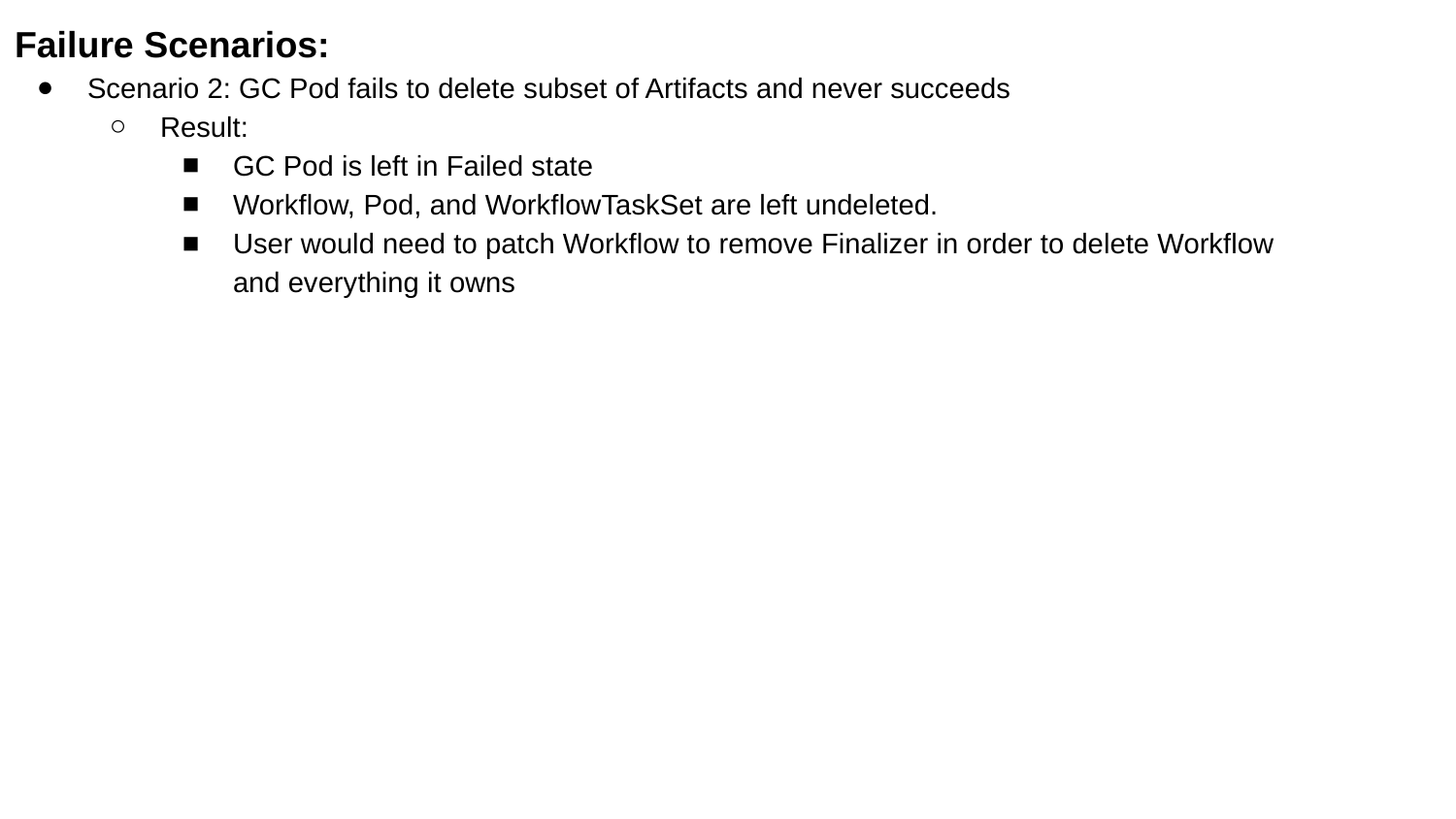

Failure Scenarios:
Scenario 2: GC Pod fails to delete subset of Artifacts and never succeeds
Result:
GC Pod is left in Failed state
Workflow, Pod, and WorkflowTaskSet are left undeleted.
User would need to patch Workflow to remove Finalizer in order to delete Workflow and everything it owns